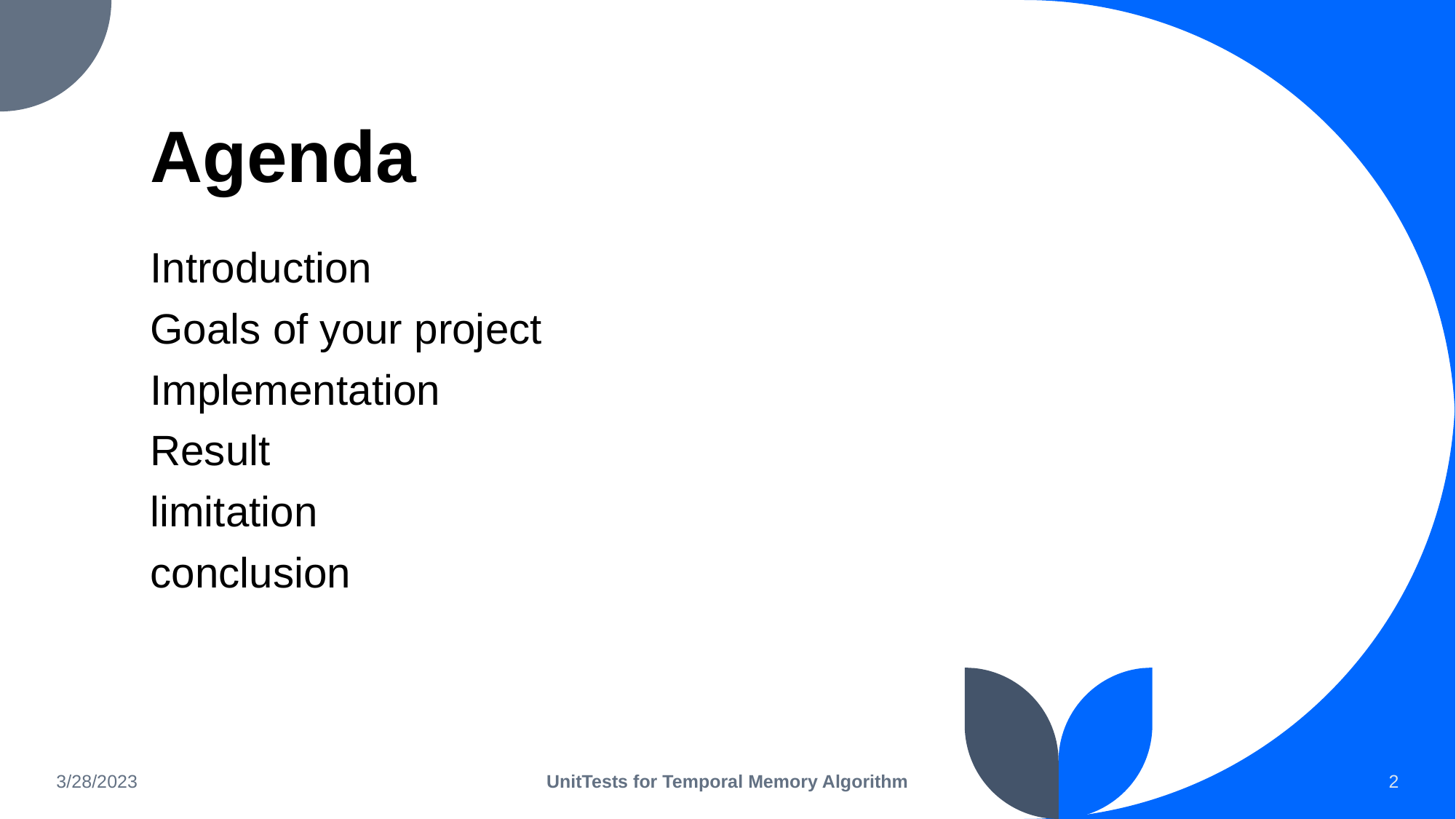

# Agenda
Introduction
Goals of your project
Implementation
Result
limitation
conclusion

3/28/2023
UnitTests for Temporal Memory Algorithm
2